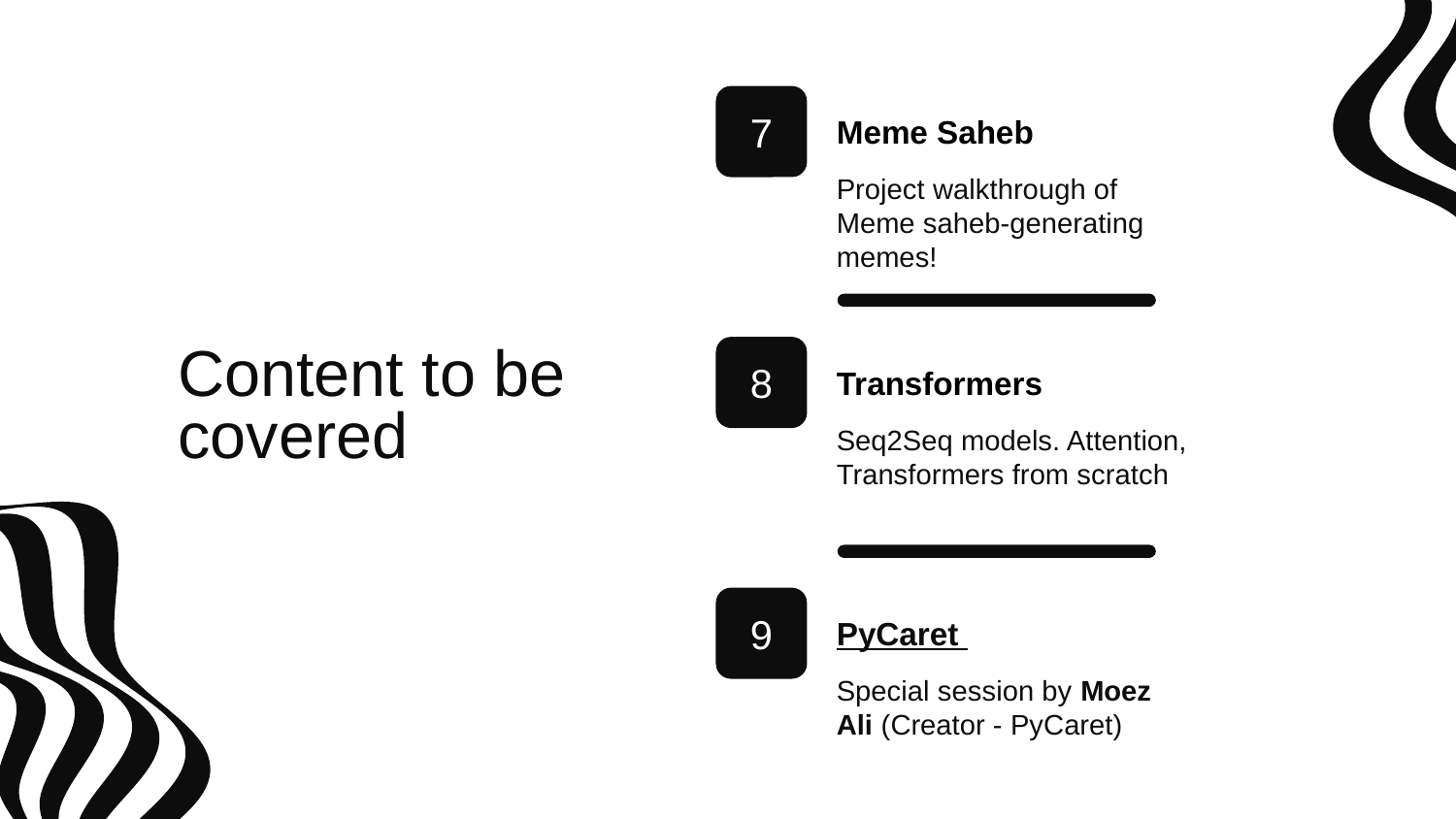

7
Meme Saheb

Project walkthrough of Meme saheb-generating memes!
# Content to be covered

8
Transformers

Seq2Seq models. Attention, Transformers from scratch

9
PyCaret
Special session by Moez Ali (Creator - PyCaret)